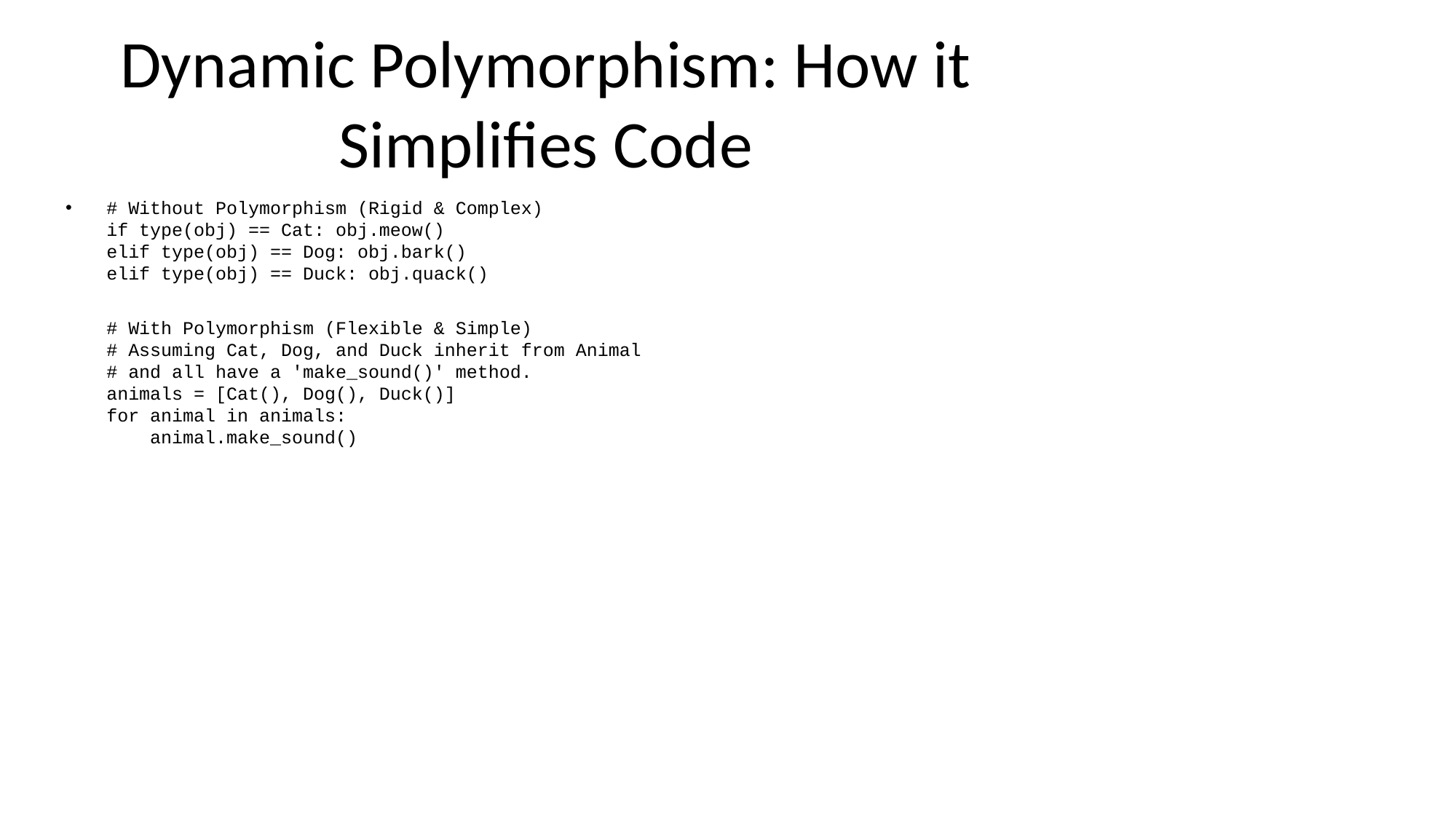

# Dynamic Polymorphism: How it Simplifies Code
# Without Polymorphism (Rigid & Complex) if type(obj) == Cat: obj.meow() elif type(obj) == Dog: obj.bark() elif type(obj) == Duck: obj.quack() # With Polymorphism (Flexible & Simple) # Assuming Cat, Dog, and Duck inherit from Animal # and all have a 'make_sound()' method. animals = [Cat(), Dog(), Duck()] for animal in animals: animal.make_sound()